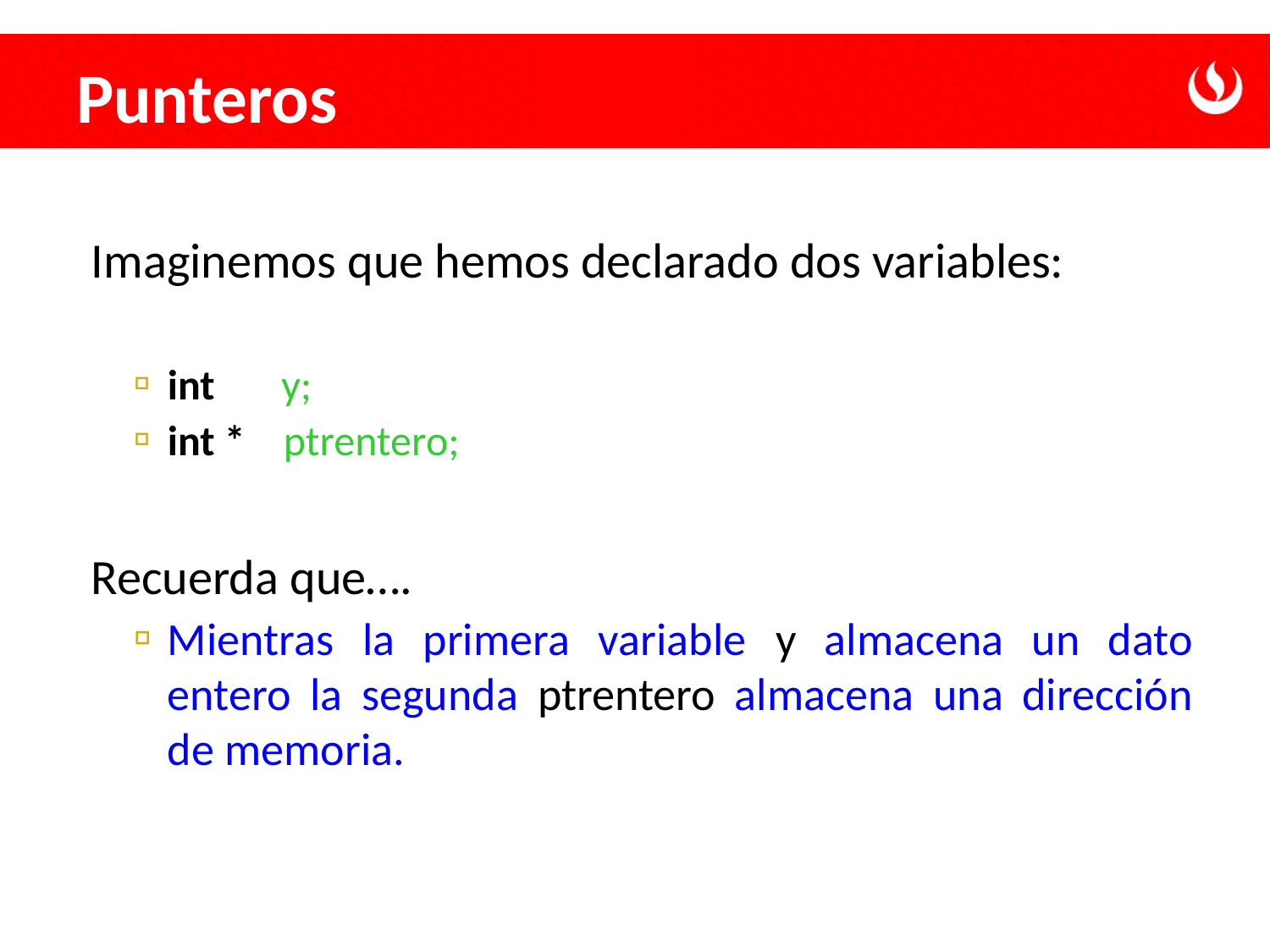

# Punteros
Imaginemos que hemos declarado dos variables:

int       y;
int *    ptrentero;

Recuerda que….
Mientras la primera variable y almacena un dato entero la segunda ptrentero almacena una dirección de memoria.